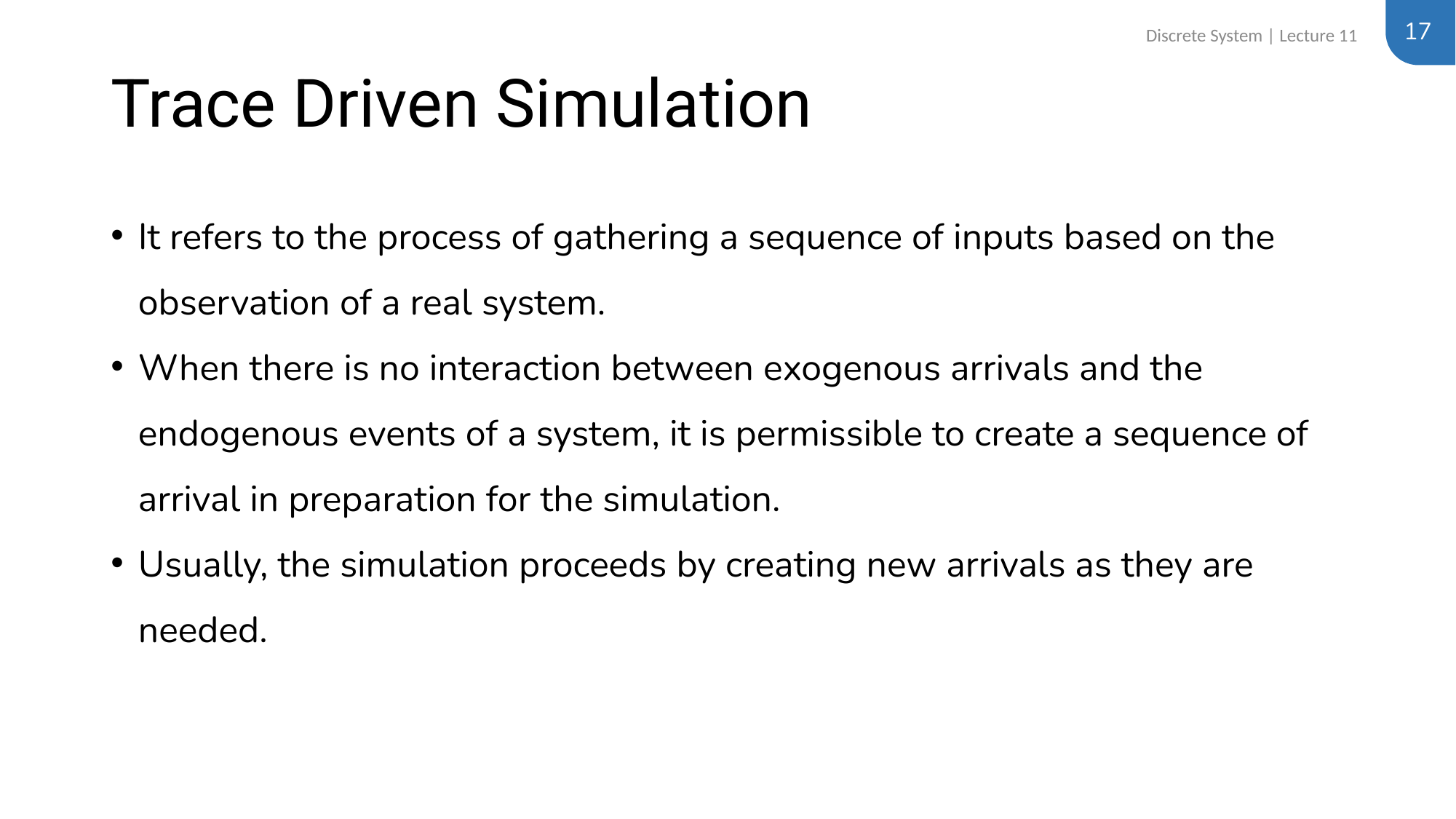

17
Discrete System | Lecture 11
# Trace Driven Simulation
It refers to the process of gathering a sequence of inputs based on the observation of a real system.
When there is no interaction between exogenous arrivals and the endogenous events of a system, it is permissible to create a sequence of arrival in preparation for the simulation.
Usually, the simulation proceeds by creating new arrivals as they are needed.